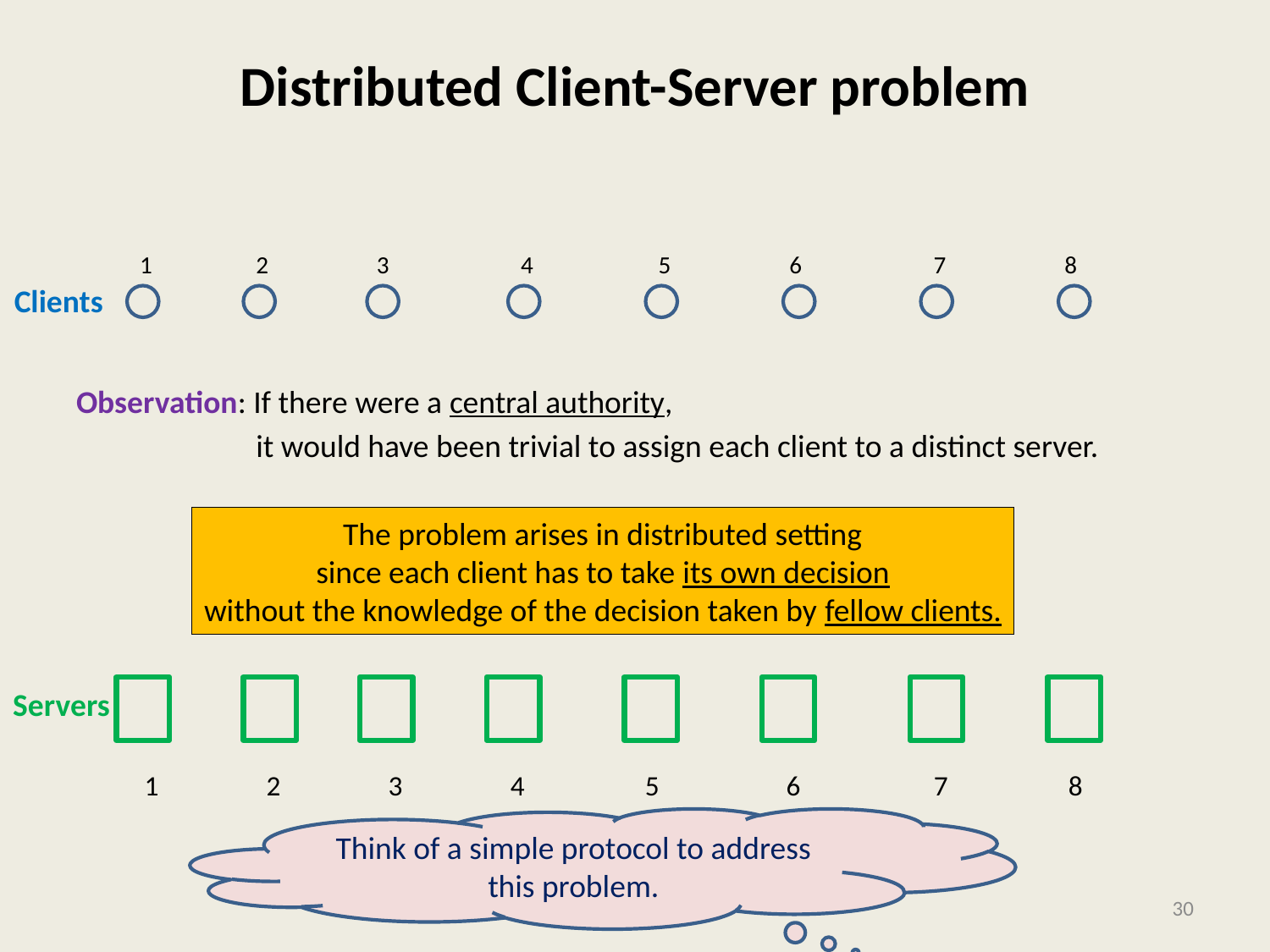

# Distributed Client-Server problem

Observation: If there were a central authority,
                         it would have been trivial to assign each client to a distinct server.

3

4

5

1

2

6

7

8

Clients
The problem arises in distributed setting
since each client has to take its own decision
without the knowledge of the decision taken by fellow clients.
1                 2                 3                 4                   5                    6                     7                   8

Servers
Think of a simple protocol to address this problem.
30